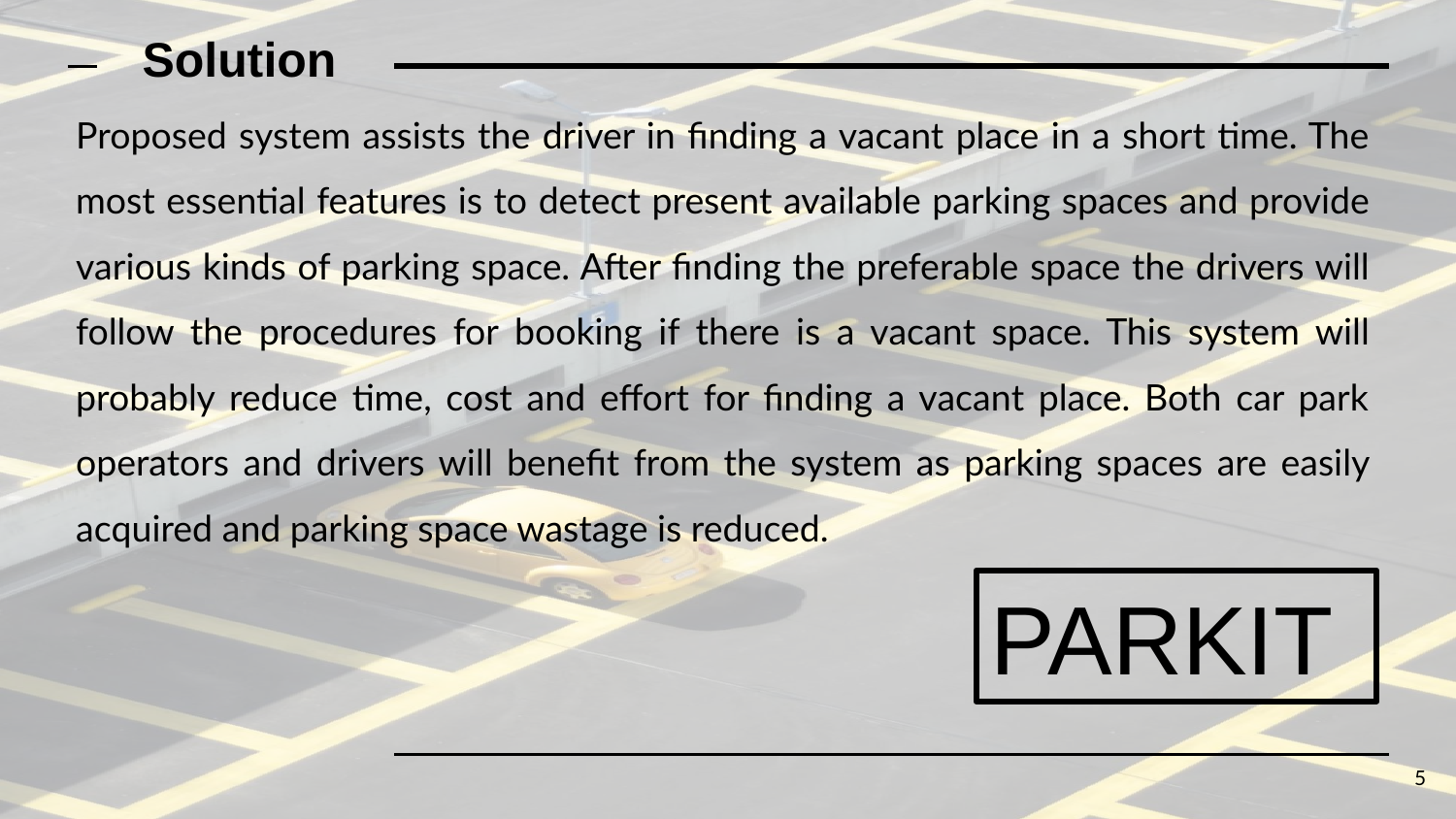

# Solution
Proposed system assists the driver in finding a vacant place in a short time. The most essential features is to detect present available parking spaces and provide various kinds of parking space. After finding the preferable space the drivers will follow the procedures for booking if there is a vacant space. This system will probably reduce time, cost and effort for finding a vacant place. Both car park operators and drivers will benefit from the system as parking spaces are easily acquired and parking space wastage is reduced.

PARKIT
5